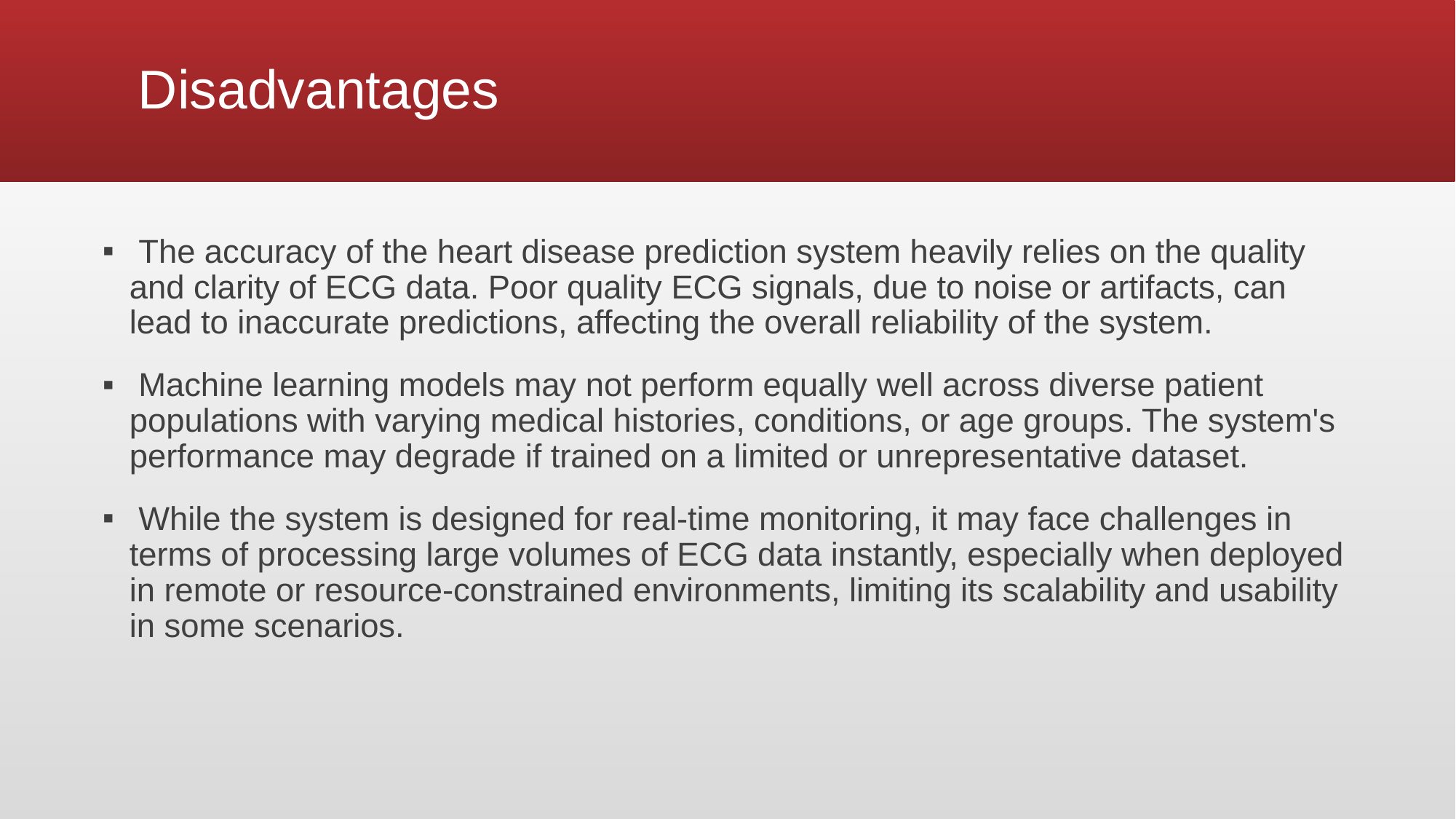

# Disadvantages
 The accuracy of the heart disease prediction system heavily relies on the quality and clarity of ECG data. Poor quality ECG signals, due to noise or artifacts, can lead to inaccurate predictions, affecting the overall reliability of the system.
 Machine learning models may not perform equally well across diverse patient populations with varying medical histories, conditions, or age groups. The system's performance may degrade if trained on a limited or unrepresentative dataset.
 While the system is designed for real-time monitoring, it may face challenges in terms of processing large volumes of ECG data instantly, especially when deployed in remote or resource-constrained environments, limiting its scalability and usability in some scenarios.